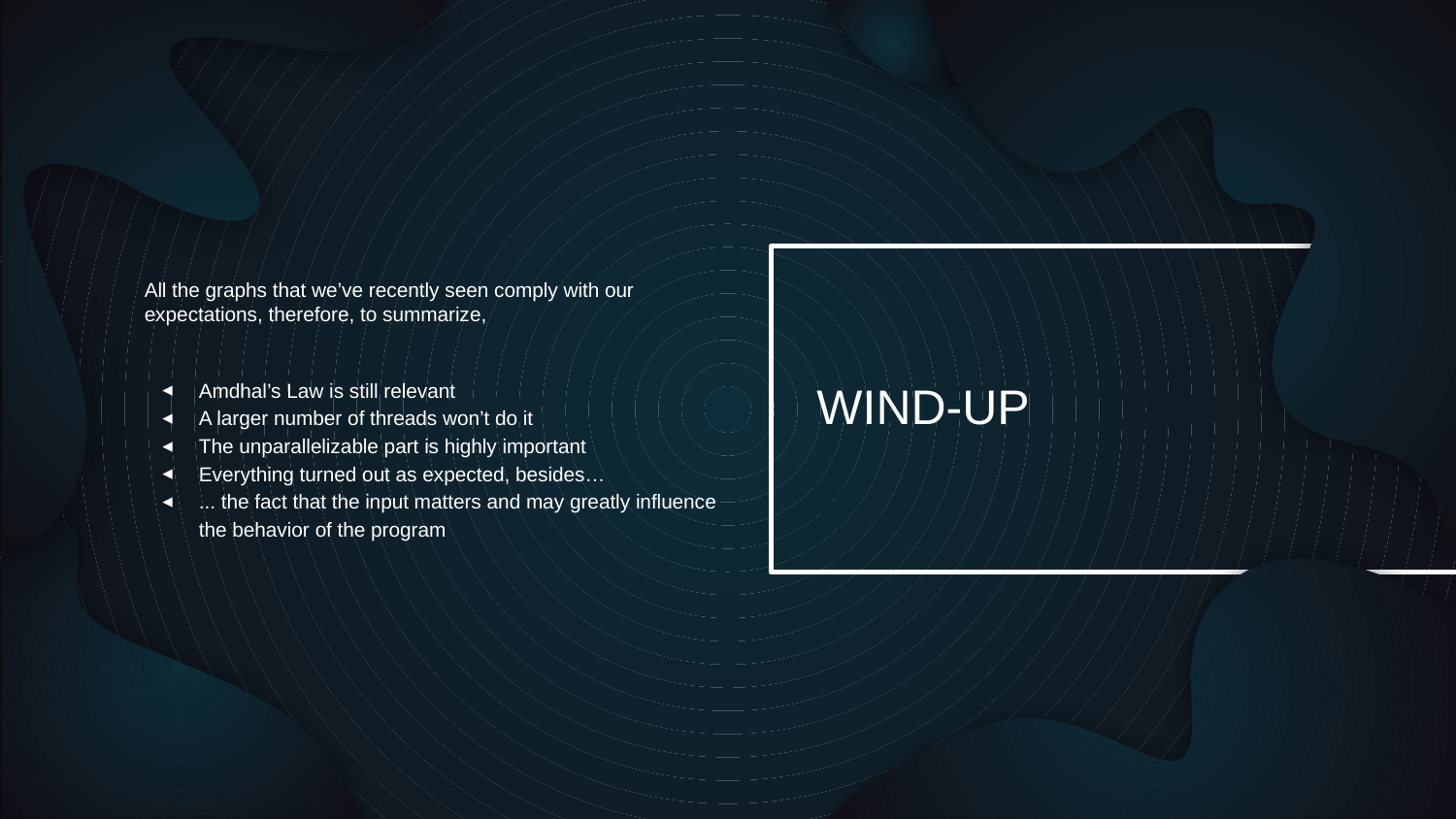

All the graphs that we’ve recently seen comply with our expectations, therefore, to summarize,

Amdhal’s Law is still relevant
A larger number of threads won’t do it
The unparallelizable part is highly important
Everything turned out as expected, besides…
... the fact that the input matters and may greatly influence the behavior of the program
# WIND-UP